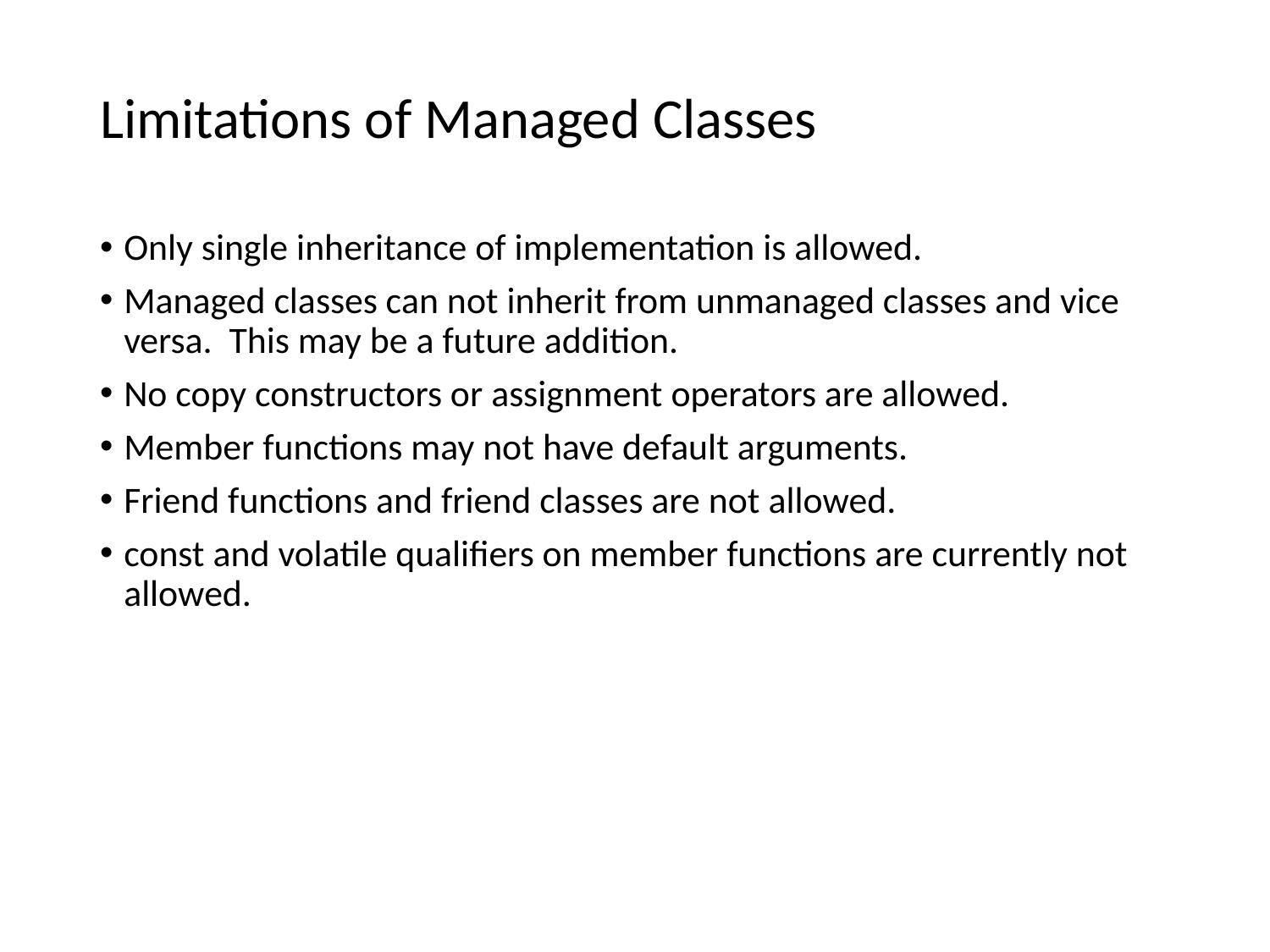

# Limitations of Managed Classes
Only single inheritance of implementation is allowed.
Managed classes can not inherit from unmanaged classes and vice versa.  This may be a future addition.
No copy constructors or assignment operators are allowed.
Member functions may not have default arguments.
Friend functions and friend classes are not allowed.
const and volatile qualifiers on member functions are currently not allowed.